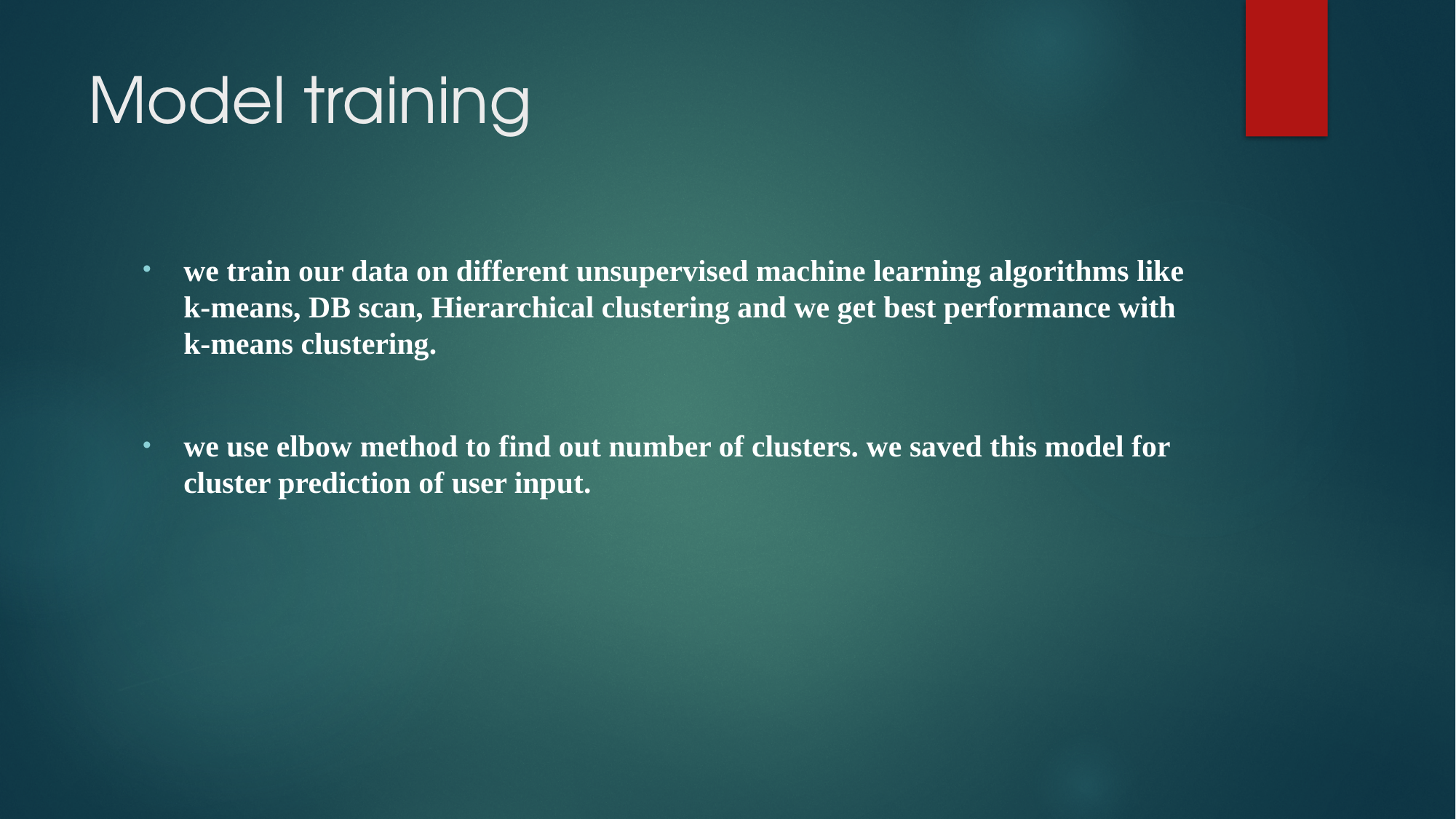

# Model training
we train our data on different unsupervised machine learning algorithms like k-means, DB scan, Hierarchical clustering and we get best performance with k-means clustering.

we use elbow method to find out number of clusters. we saved this model for cluster prediction of user input.